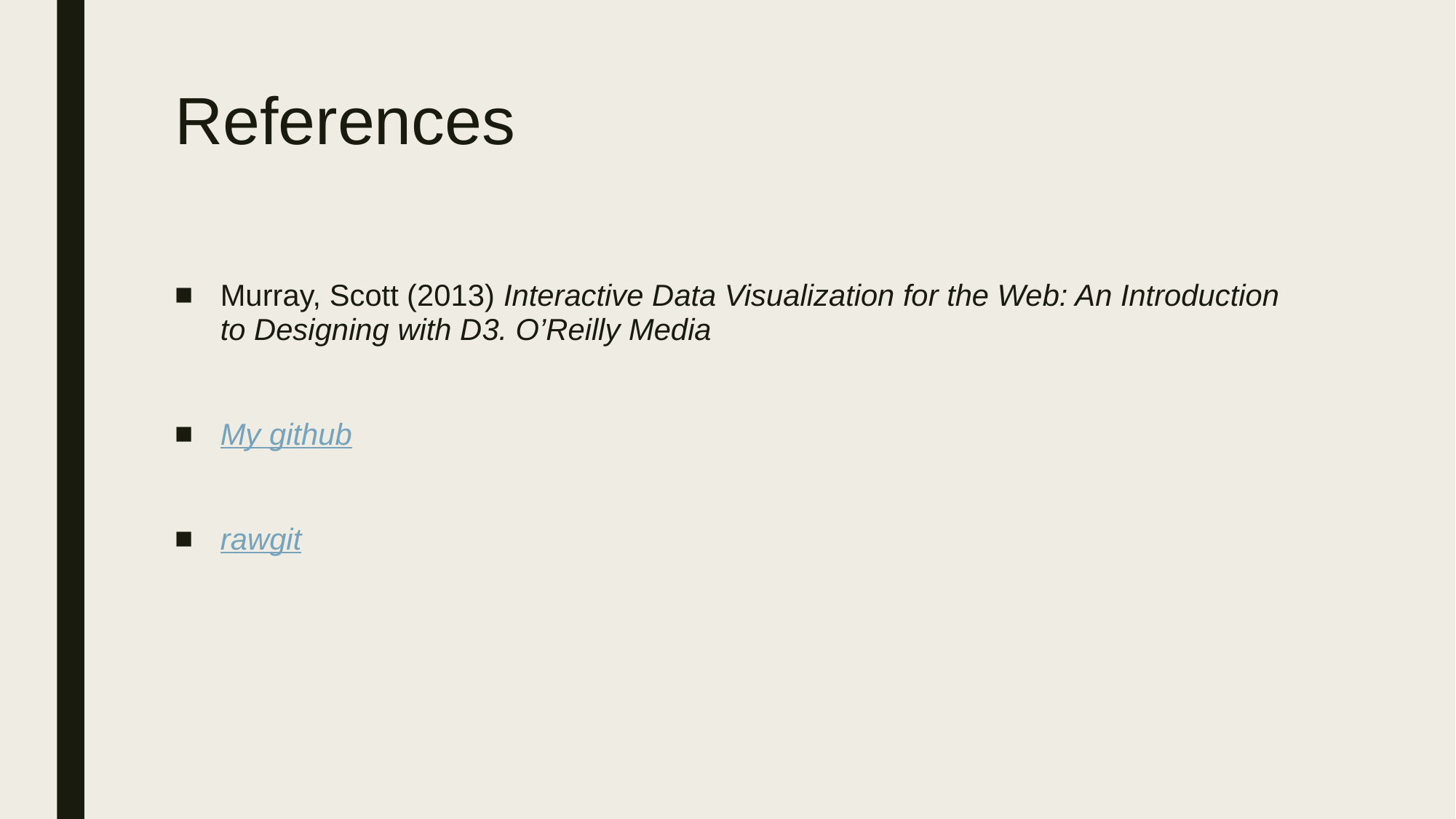

# References
Murray, Scott (2013) Interactive Data Visualization for the Web: An Introduction to Designing with D3. O’Reilly Media

My github

rawgit